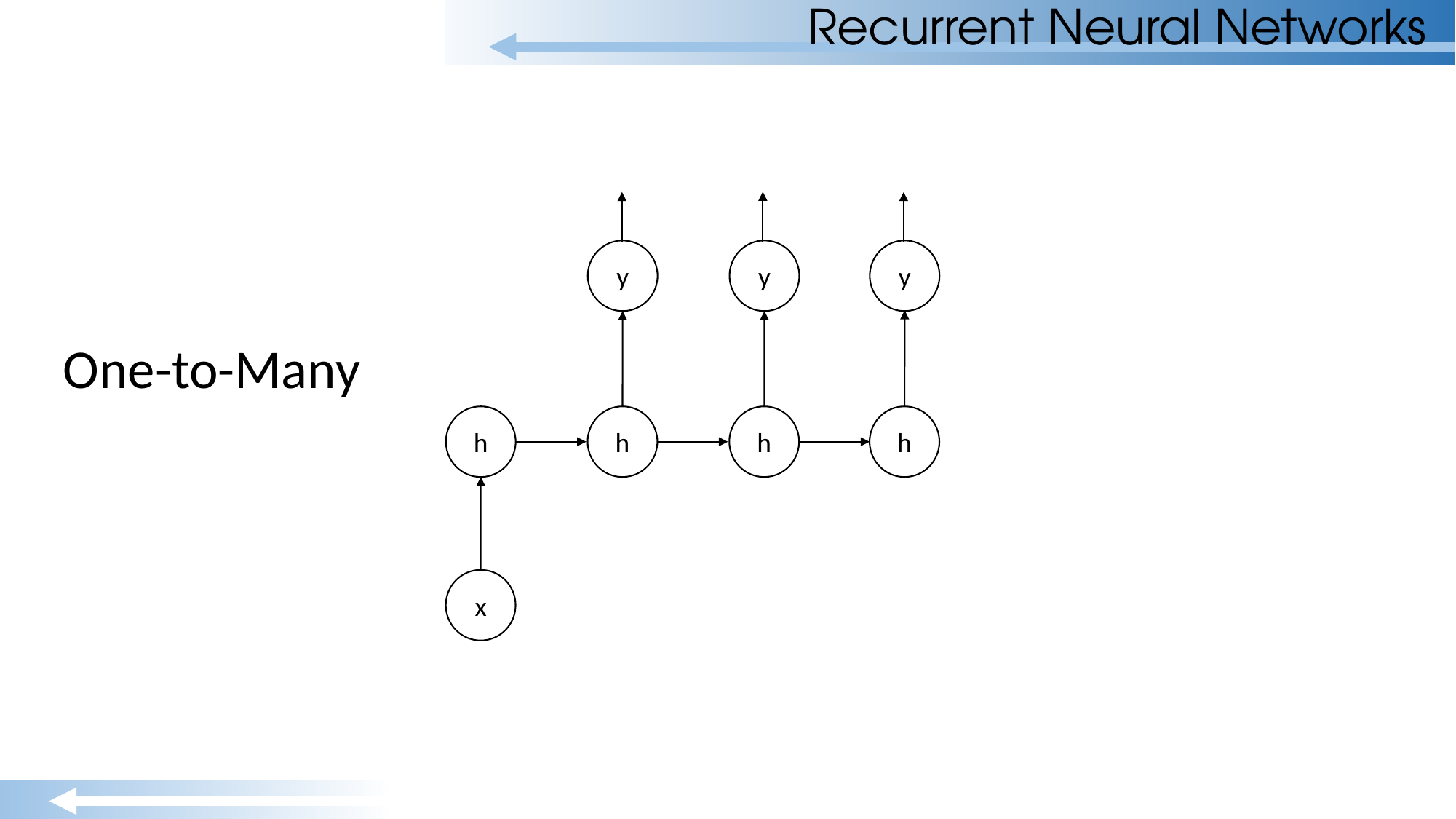

# Recurrent Neural Networks
y
h
y
h
y
h
x
h
One-to-Many